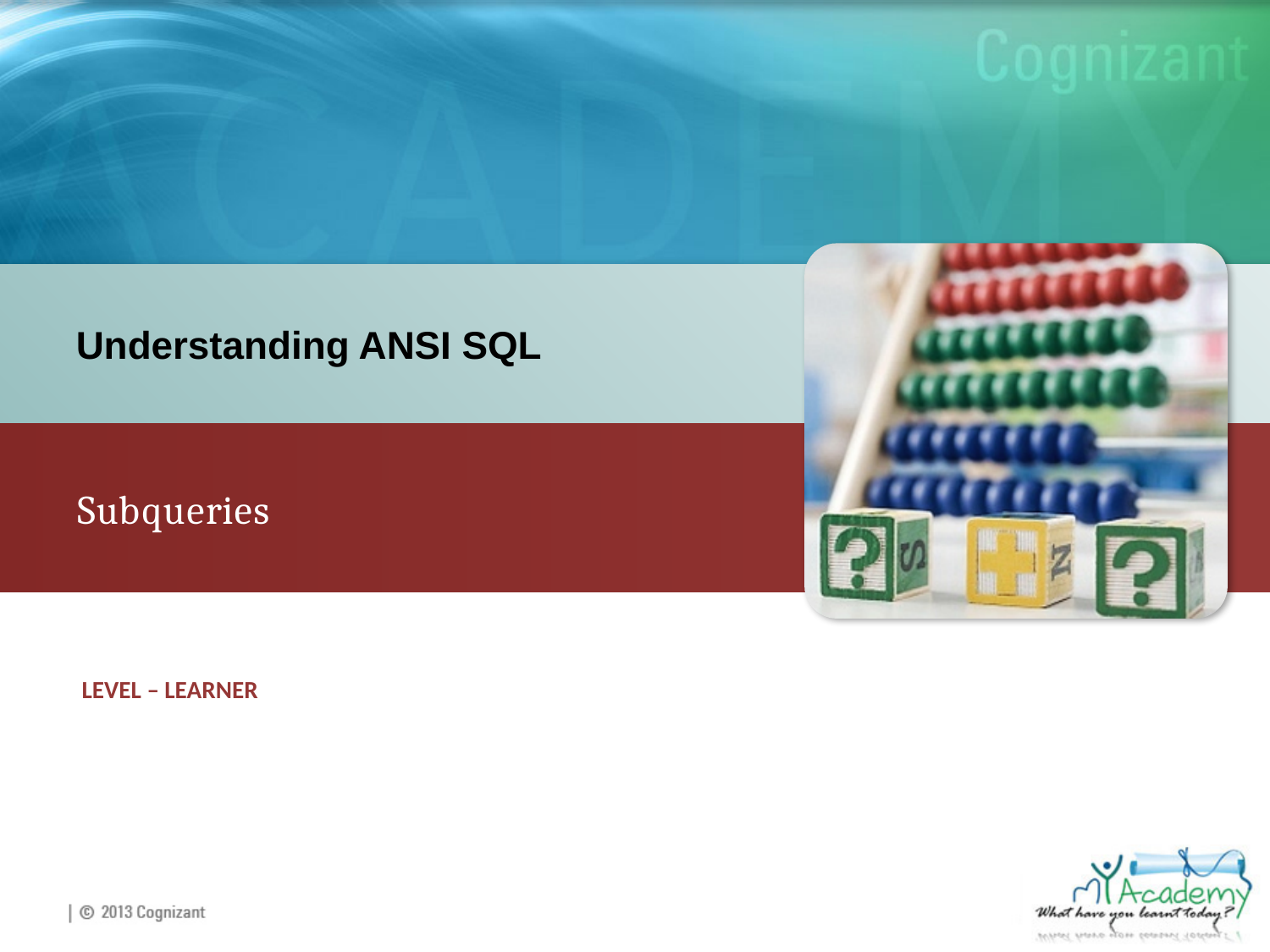

Understanding ANSI SQL
Subqueries
LEVEL – LEARNER